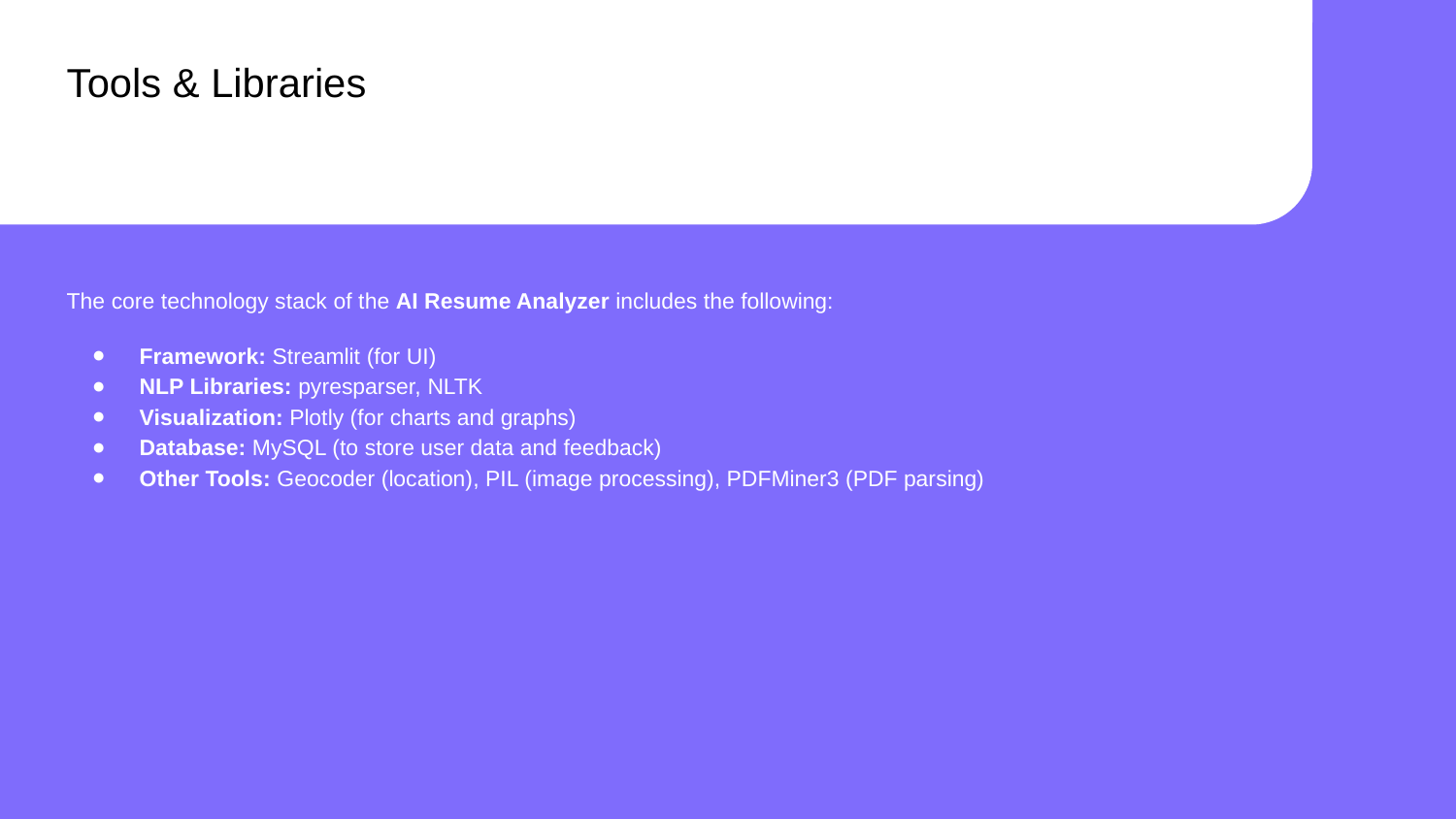

# Tools & Libraries
The core technology stack of the AI Resume Analyzer includes the following:
Framework: Streamlit (for UI)
NLP Libraries: pyresparser, NLTK
Visualization: Plotly (for charts and graphs)
Database: MySQL (to store user data and feedback)
Other Tools: Geocoder (location), PIL (image processing), PDFMiner3 (PDF parsing)